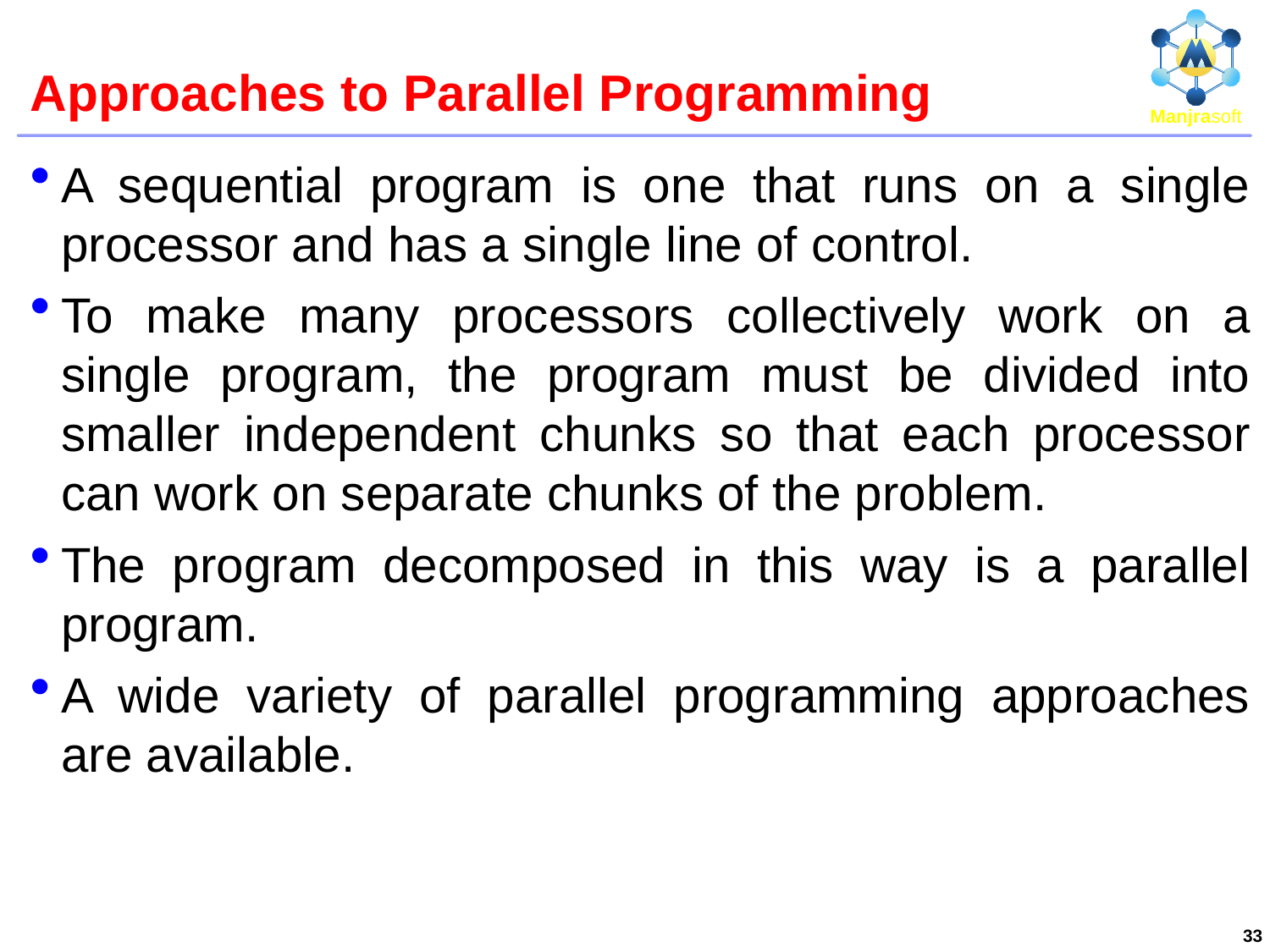

# Approaches to Parallel Programming
A sequential program is one that runs on a single processor and has a single line of control.
To make many processors collectively work on a single program, the program must be divided into smaller independent chunks so that each processor can work on separate chunks of the problem.
The program decomposed in this way is a parallel program.
A wide variety of parallel programming approaches are available.
33